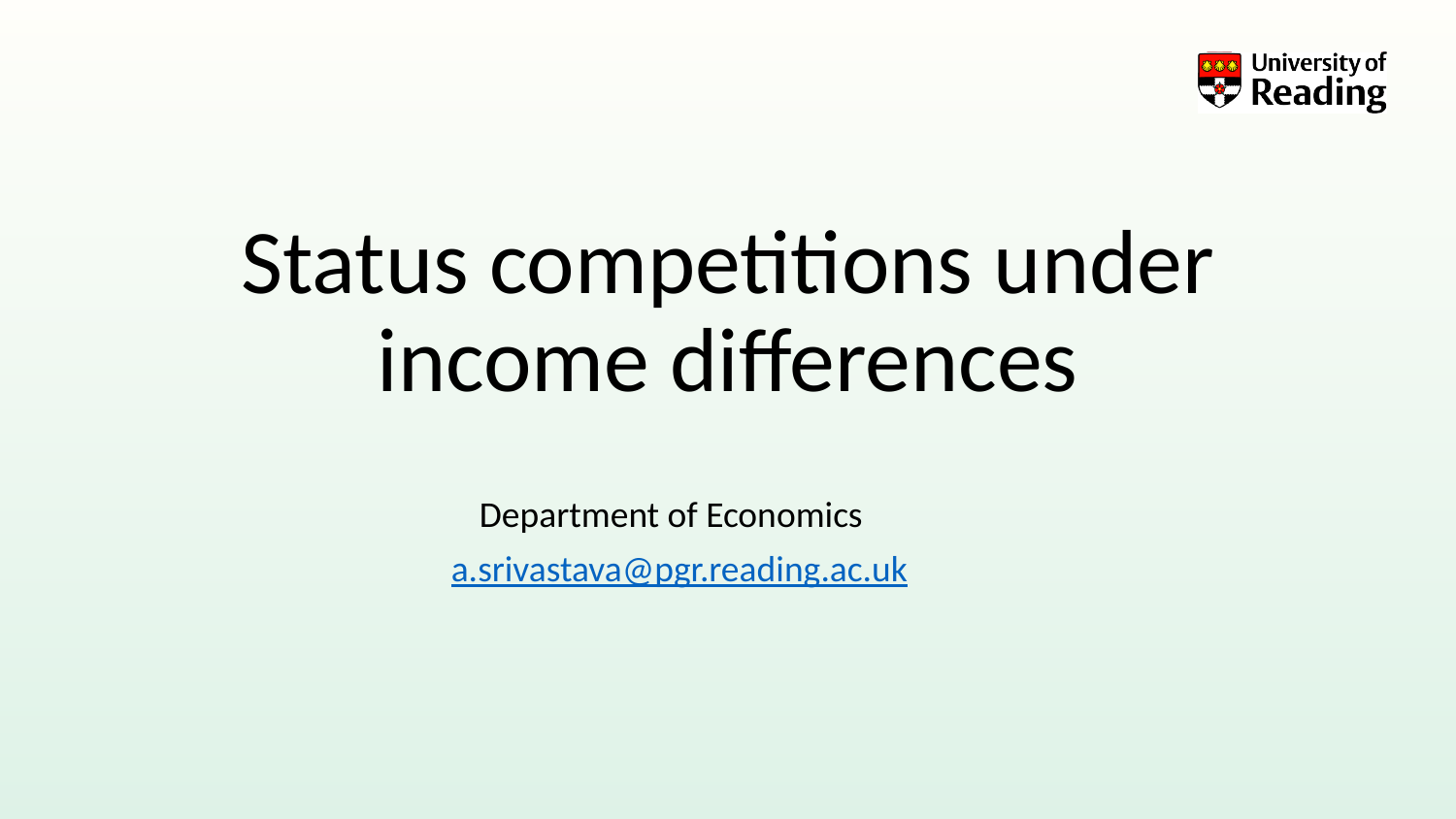

# Status competitions under income differences

Department of Economics
a.srivastava@pgr.reading.ac.uk